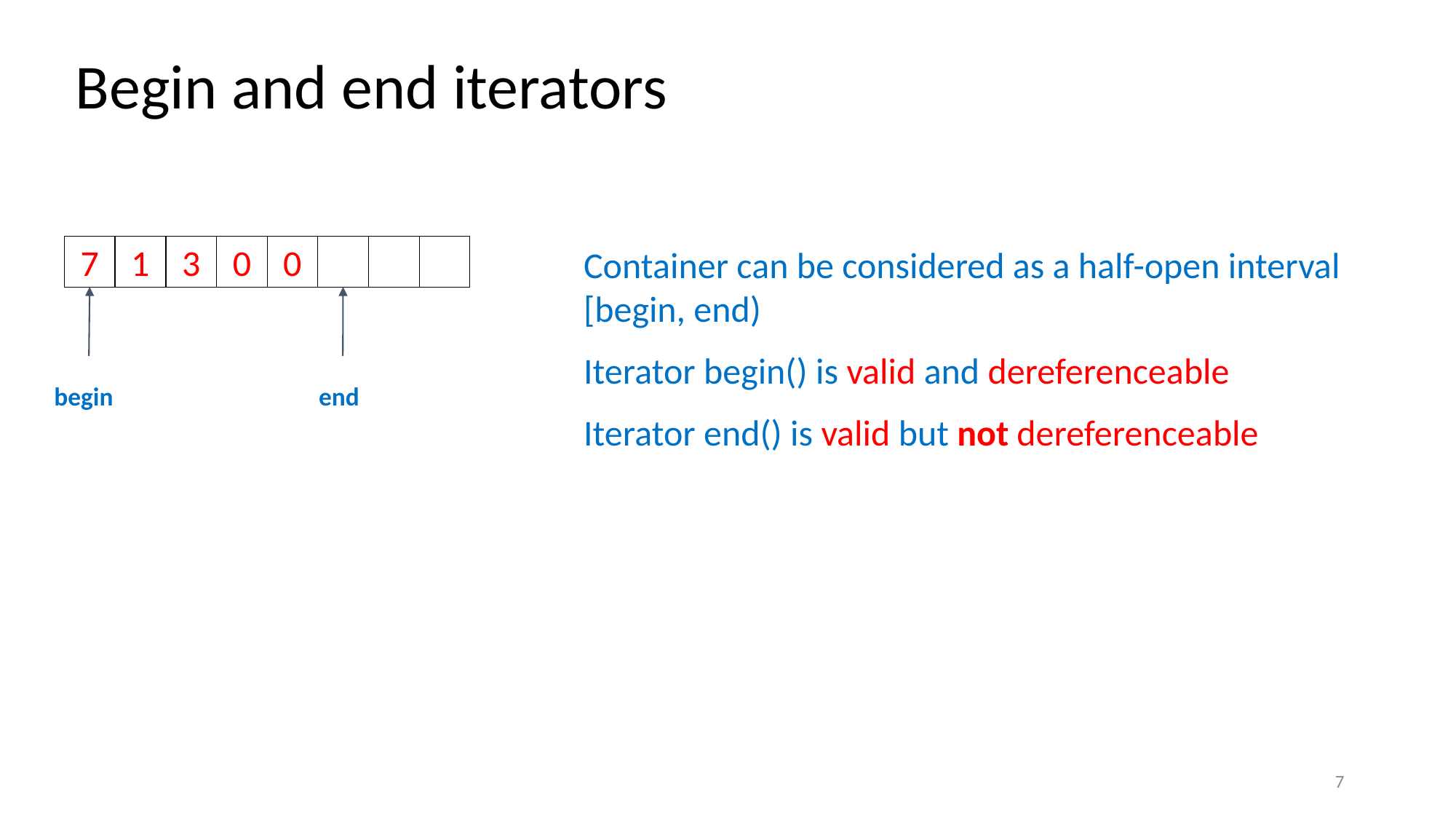

# Begin and end iterators
0

Container can be considered as a half-open interval [begin, end)
Iterator begin() is valid and dereferenceable
Iterator end() is valid but not dereferenceable

7
1
3
0
begin

end

7